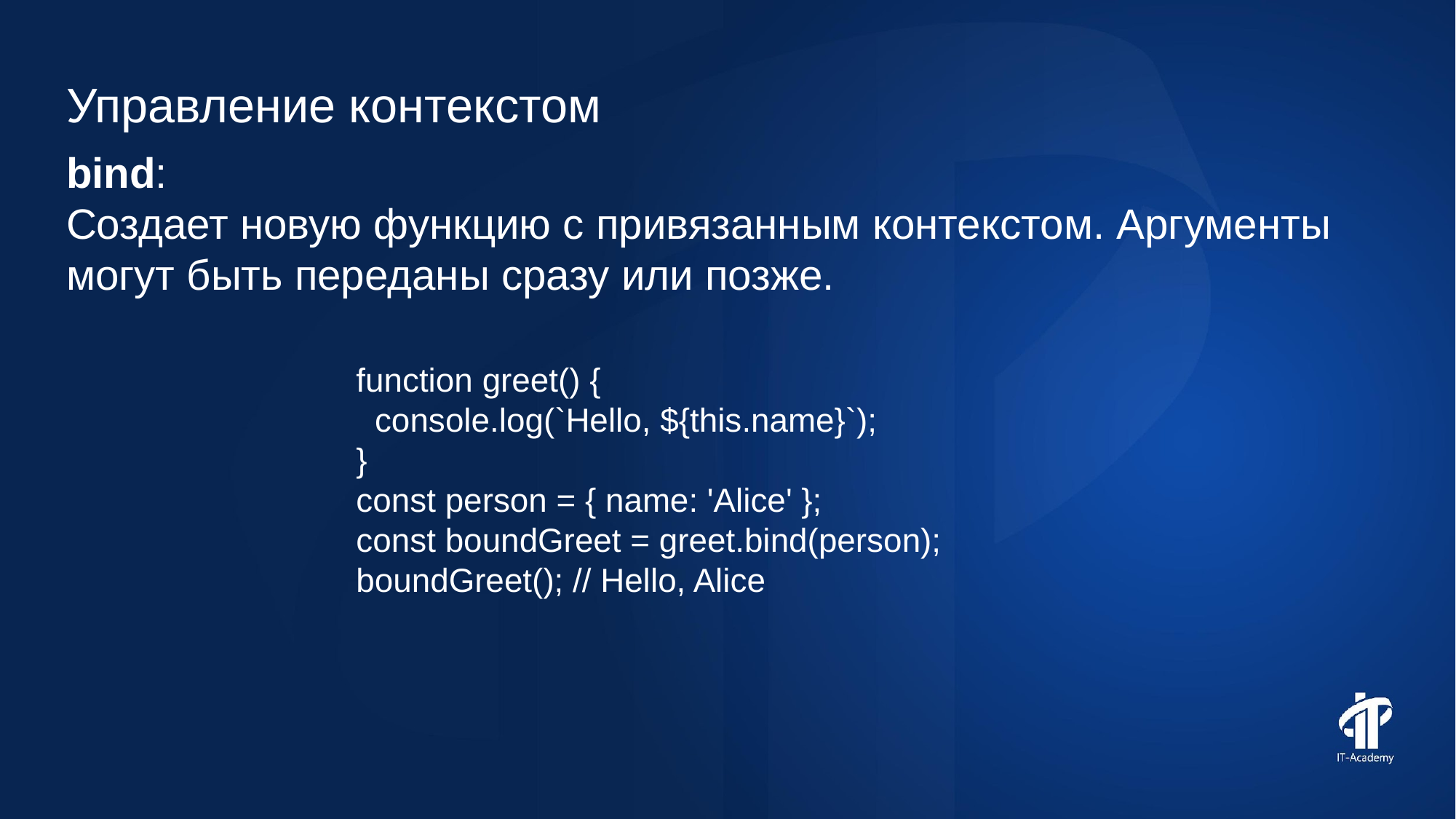

Управление контекстом
bind:
Создает новую функцию с привязанным контекстом. Аргументы могут быть переданы сразу или позже.
function greet() {
  console.log(`Hello, ${this.name}`);
}
const person = { name: 'Alice' };
const boundGreet = greet.bind(person);
boundGreet(); // Hello, Alice